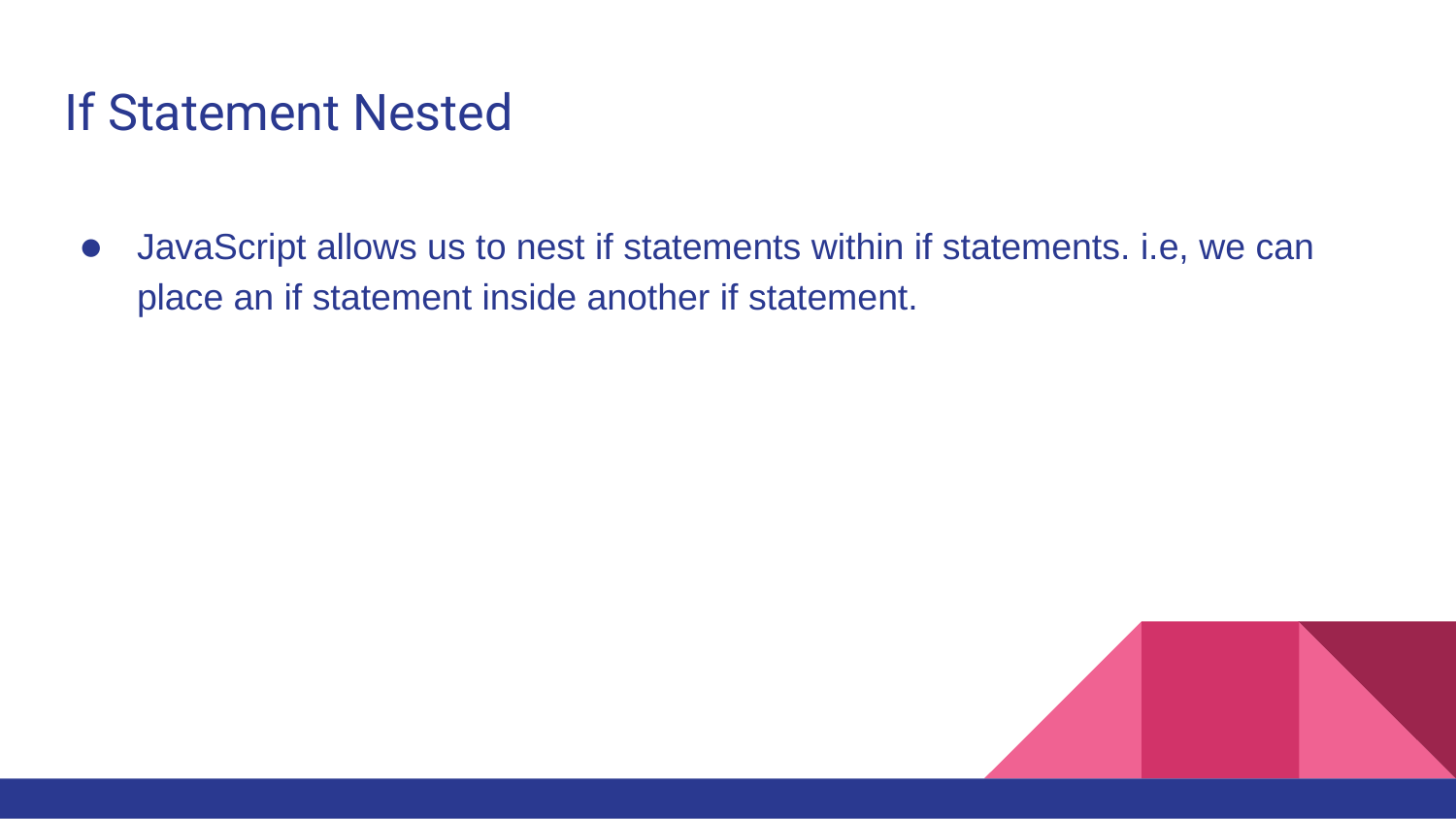

# If Statement Nested

JavaScript allows us to nest if statements within if statements. i.e, we can place an if statement inside another if statement.